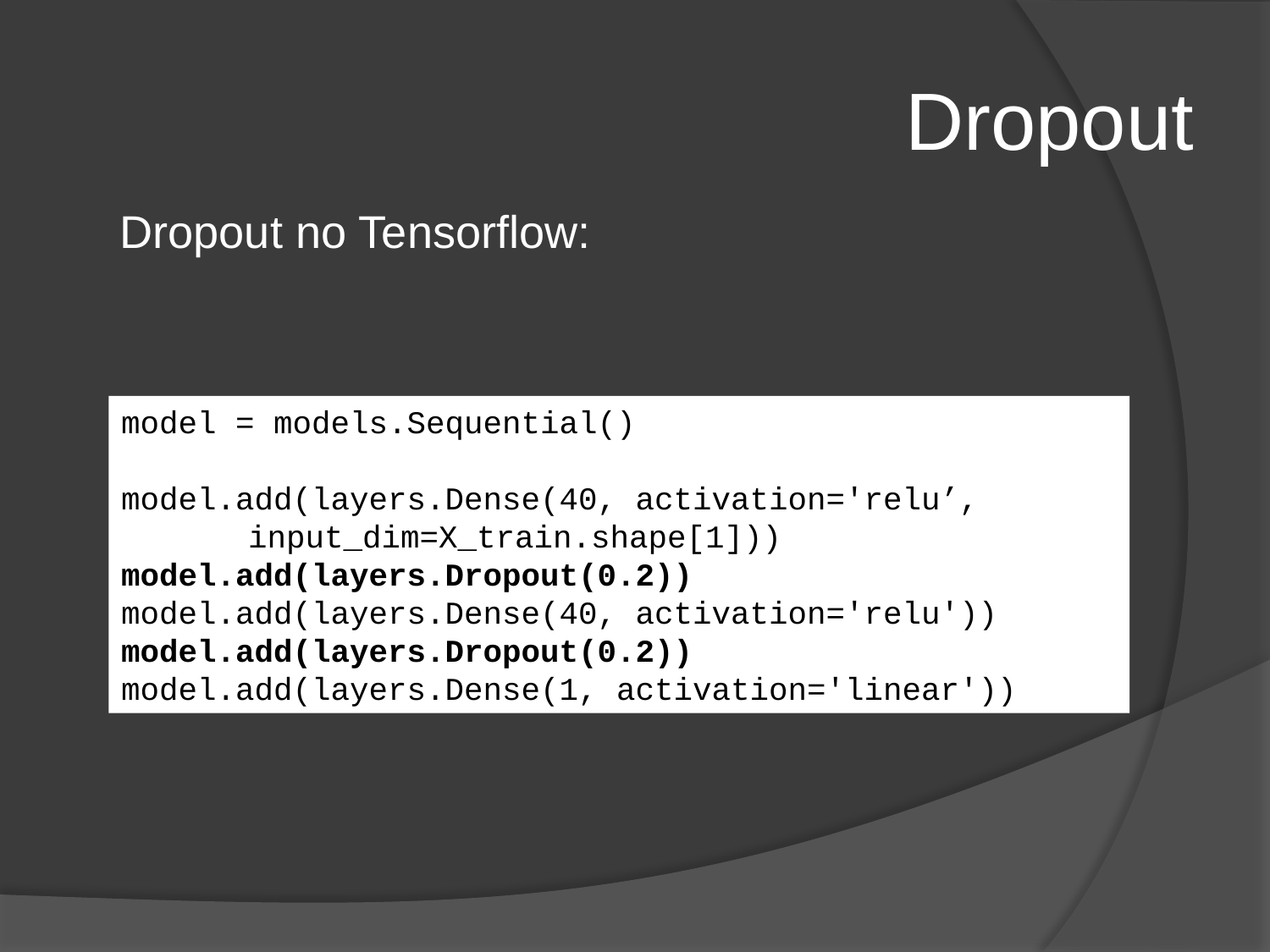

# Dropout
Dropout no Tensorflow:
model = models.Sequential()
model.add(layers.Dense(40, activation='relu’,
	input_dim=X_train.shape[1]))
model.add(layers.Dropout(0.2))
model.add(layers.Dense(40, activation='relu'))
model.add(layers.Dropout(0.2))
model.add(layers.Dense(1, activation='linear'))